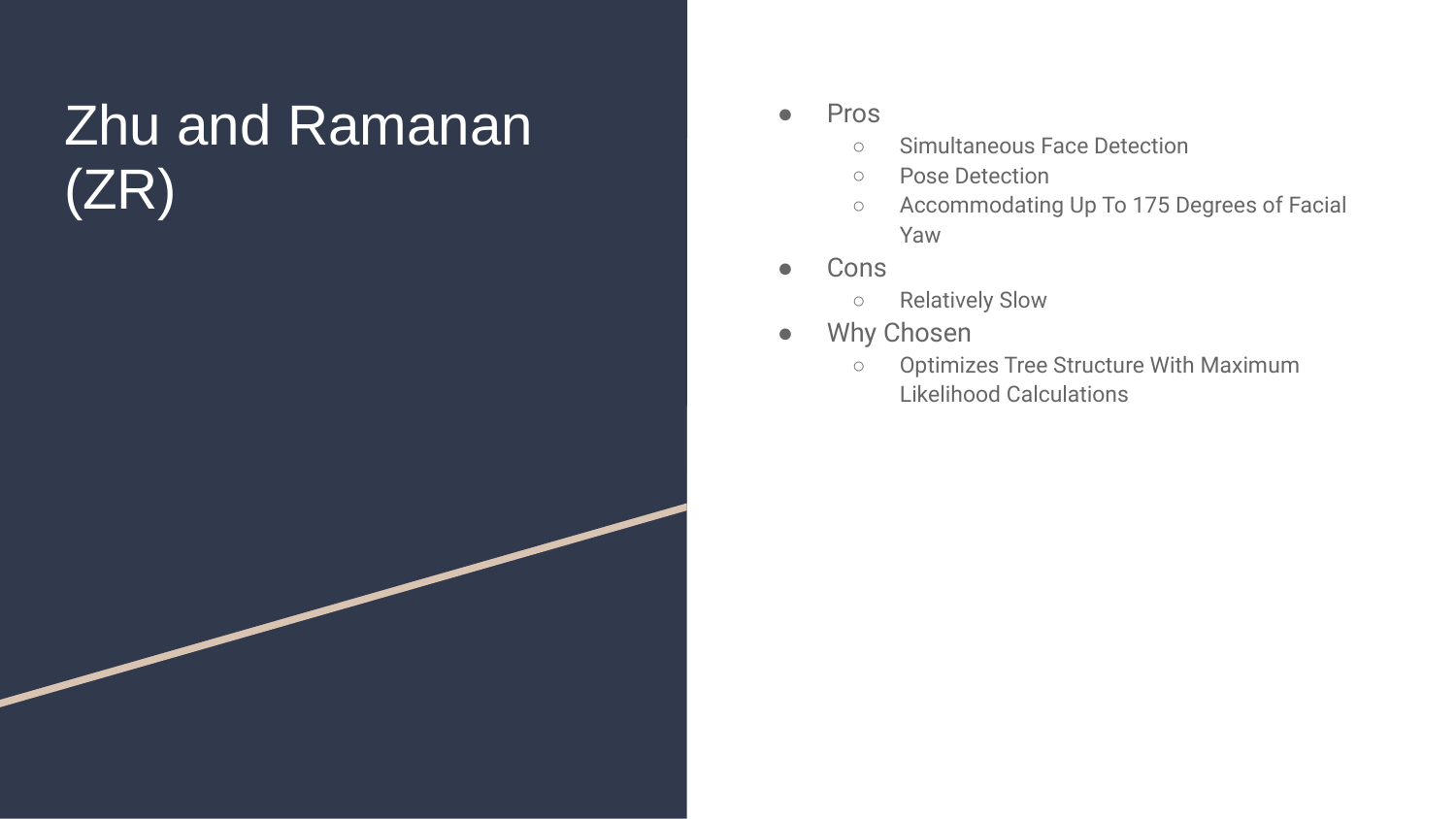

# Zhu and Ramanan (ZR)
Pros
Simultaneous Face Detection
Pose Detection
Accommodating Up To 175 Degrees of Facial Yaw
Cons
Relatively Slow
Why Chosen
Optimizes Tree Structure With Maximum Likelihood Calculations